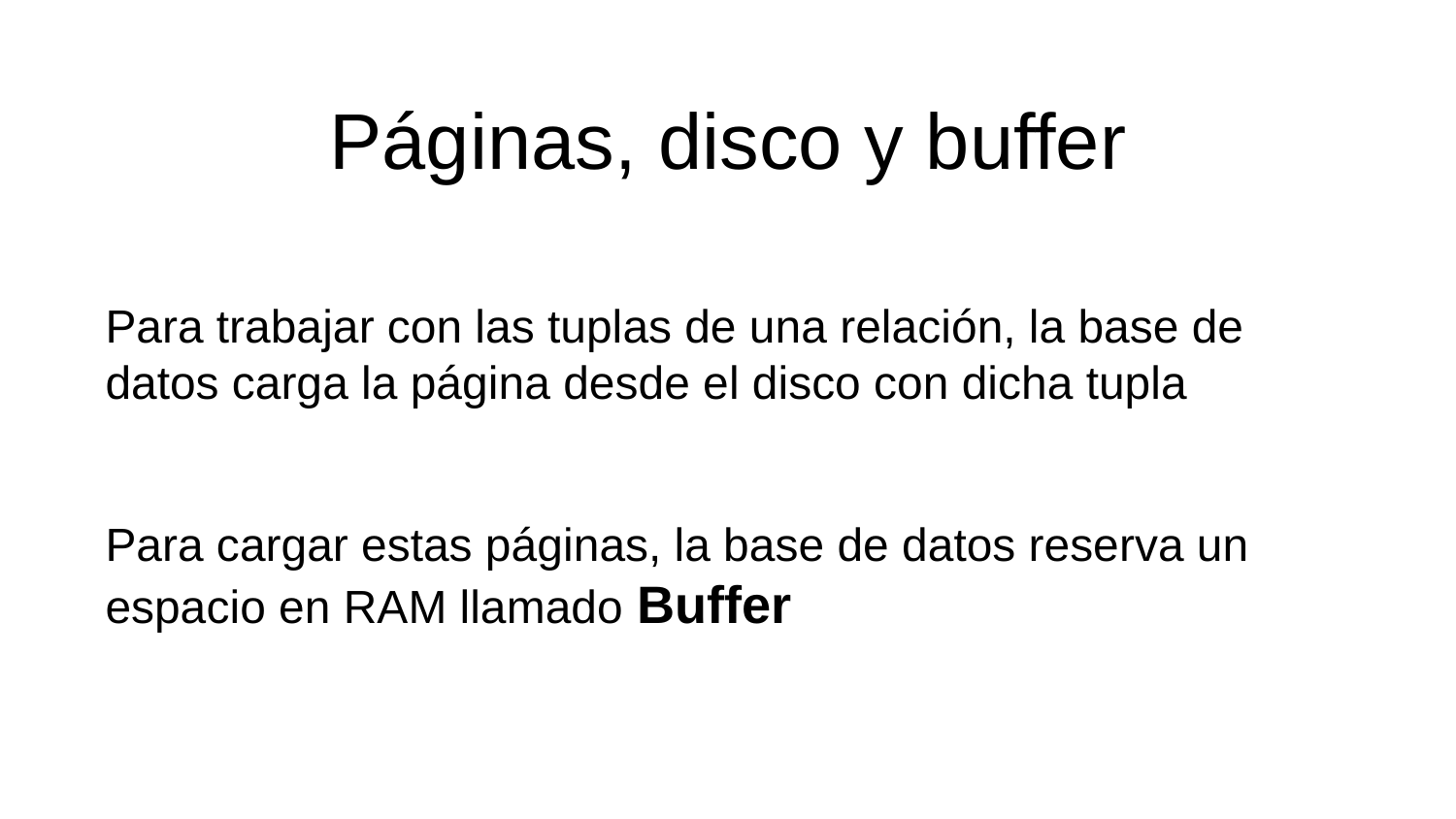

Páginas, disco y buffer
Para trabajar con las tuplas de una relación, la base de datos carga la página desde el disco con dicha tupla
Para cargar estas páginas, la base de datos reserva un espacio en RAM llamado Buffer